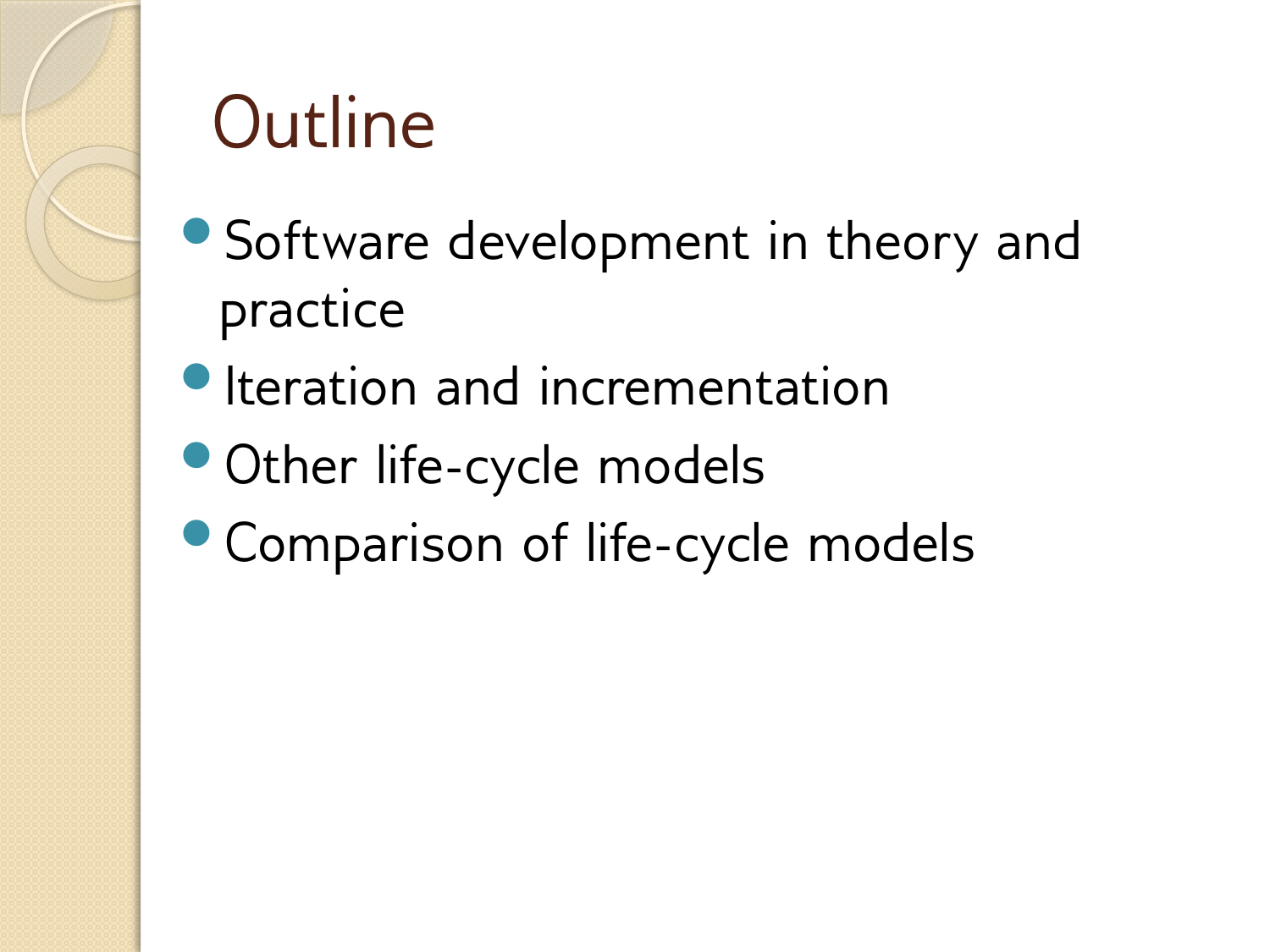

# Outline
Software development in theory and practice
Iteration and incrementation
Other life-cycle models
Comparison of life-cycle models